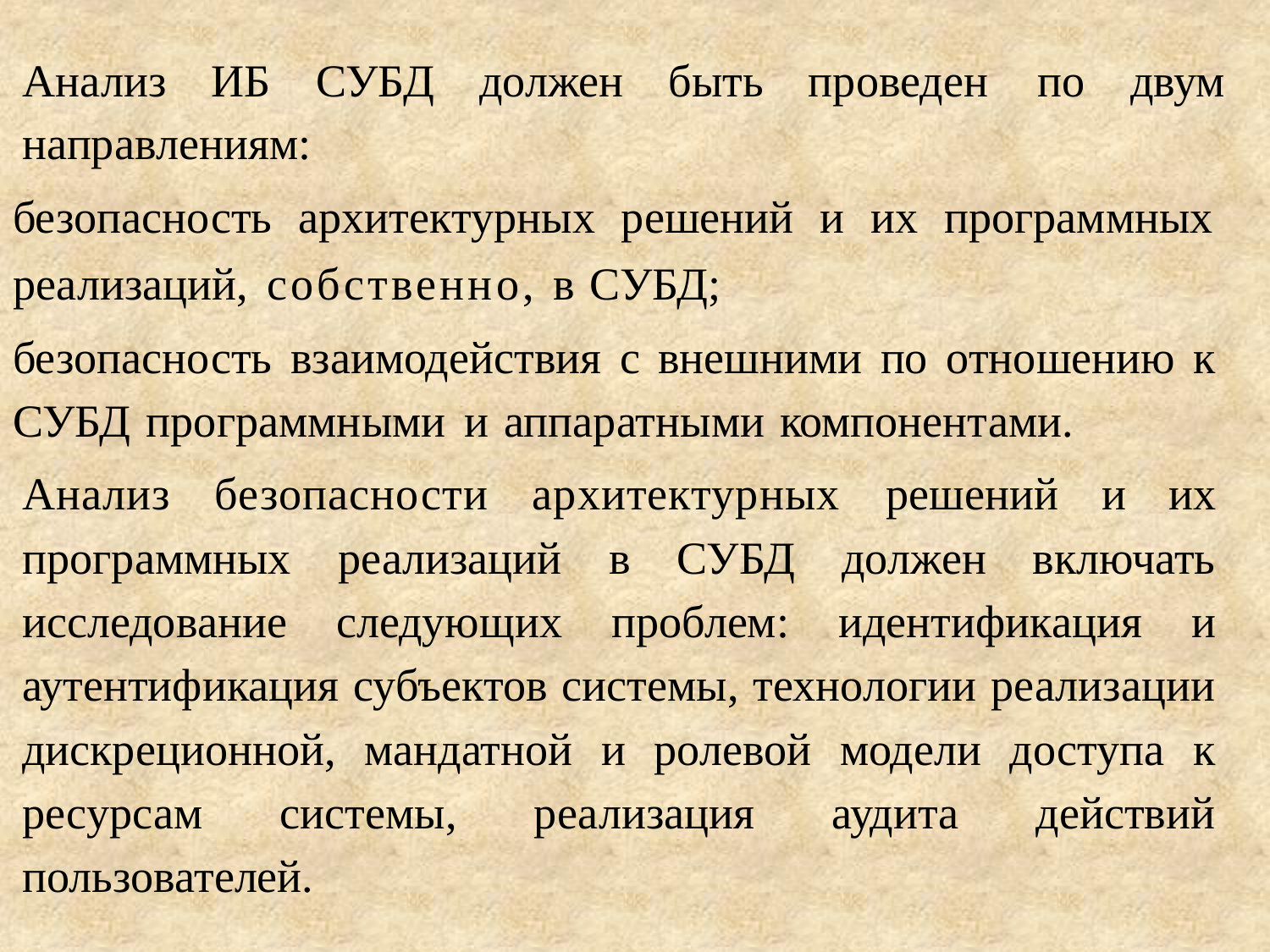

Анализ ИБ СУБД должен быть проведен по двум направлениям:
безопасность архитектурных решений и их программных реализаций, собственно, в СУБД;
безопасность взаимодействия с внешними по отношению к СУБД программными и аппаратными компонентами.
Анализ безопасности архитектурных решений и их программных реализаций в СУБД должен включать исследование следующих проблем: идентификация и аутентификация субъектов системы, технологии реализации дискреционной, мандатной и ролевой модели доступа к ресурсам системы, реализация аудита действий пользователей.